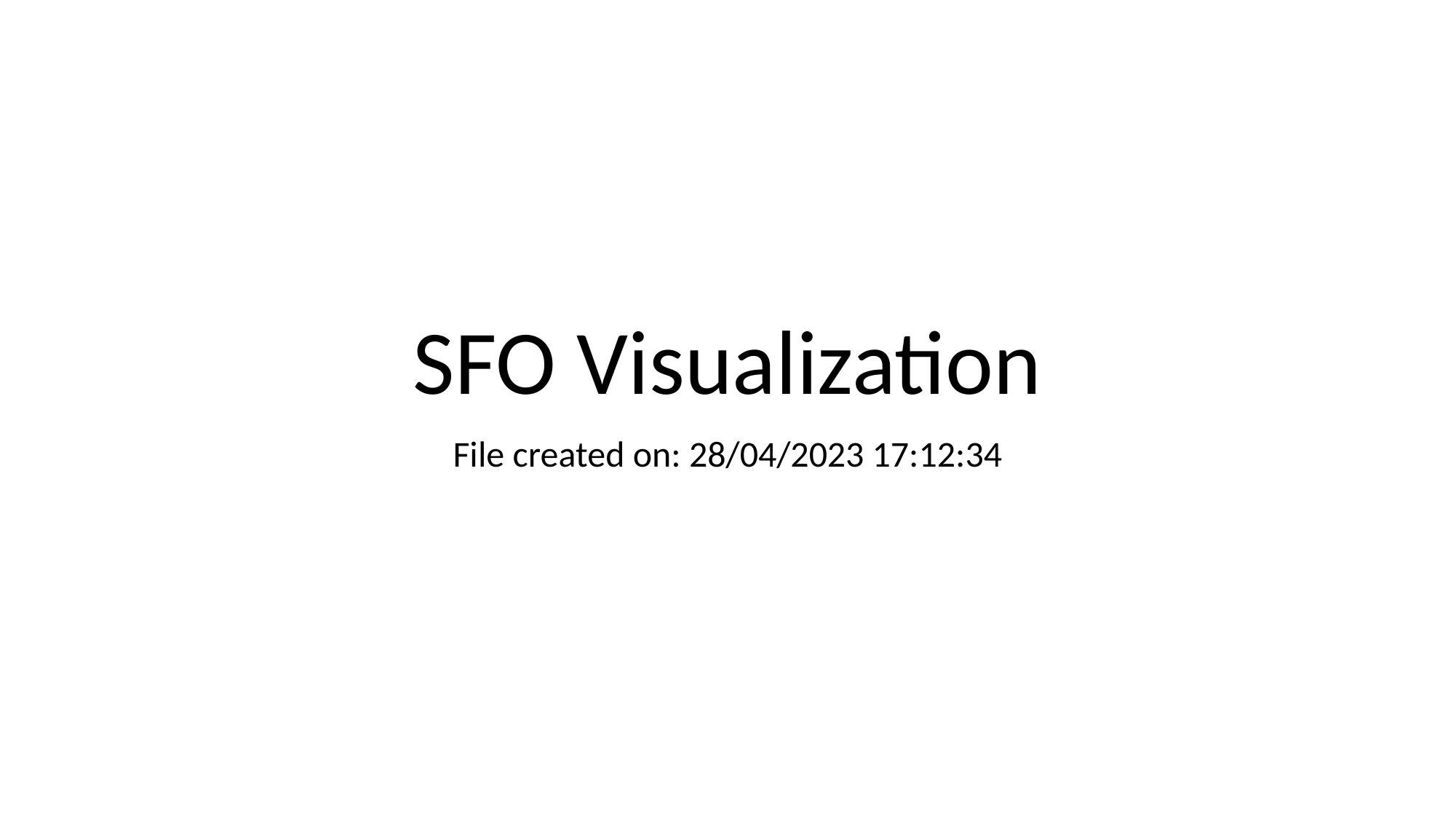

# SFO Visualization
File created on: 28/04/2023 17:12:34